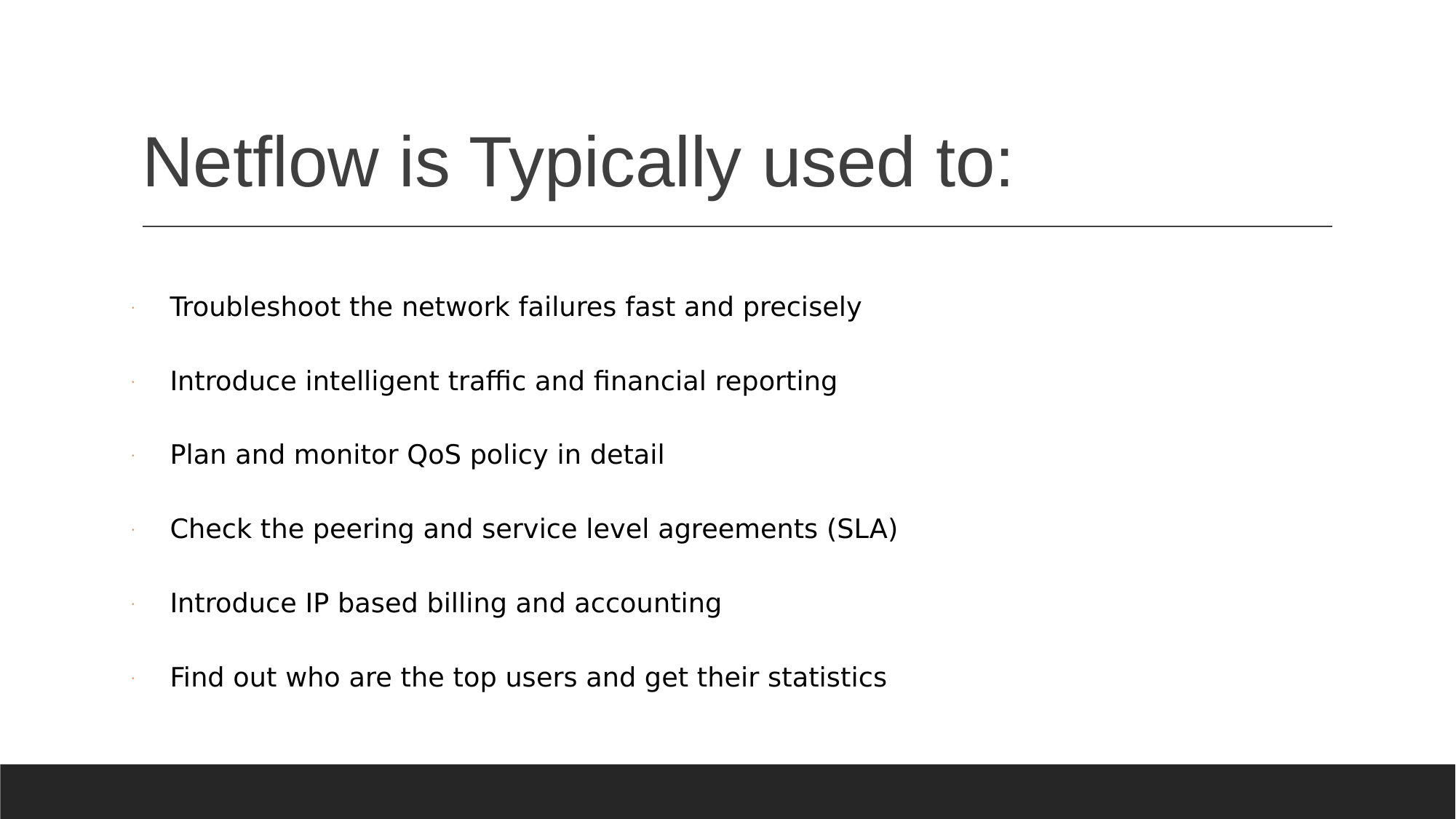

# Netflow is Typically used to:
Troubleshoot the network failures fast and precisely
Introduce intelligent traffic and financial reporting
Plan and monitor QoS policy in detail
Check the peering and service level agreements (SLA)
Introduce IP based billing and accounting
Find out who are the top users and get their statistics